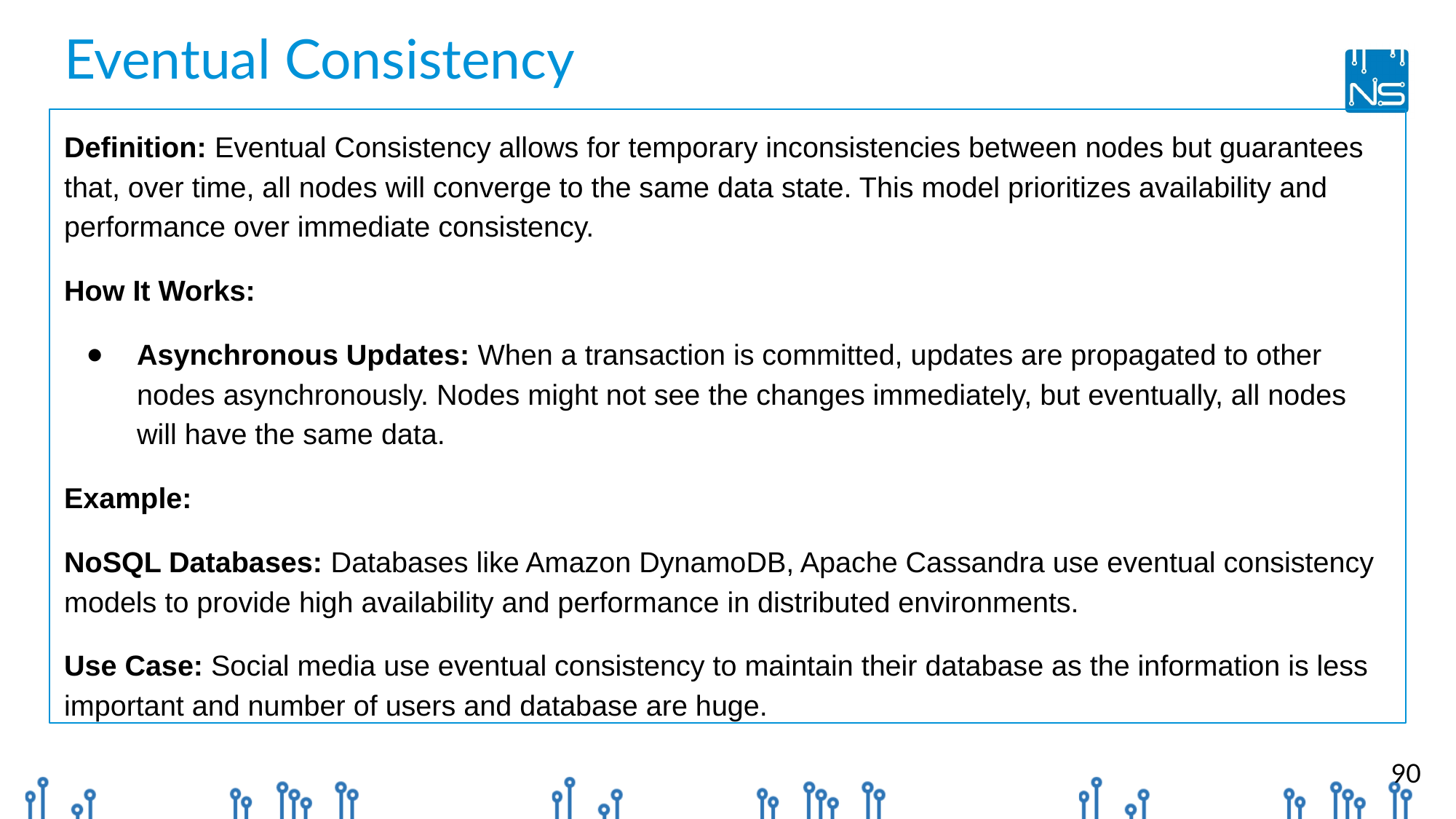

# Eventual Consistency
Definition: Eventual Consistency allows for temporary inconsistencies between nodes but guarantees that, over time, all nodes will converge to the same data state. This model prioritizes availability and performance over immediate consistency.
How It Works:
Asynchronous Updates: When a transaction is committed, updates are propagated to other nodes asynchronously. Nodes might not see the changes immediately, but eventually, all nodes will have the same data.
Example:
NoSQL Databases: Databases like Amazon DynamoDB, Apache Cassandra use eventual consistency models to provide high availability and performance in distributed environments.
Use Case: Social media use eventual consistency to maintain their database as the information is less important and number of users and database are huge.

90